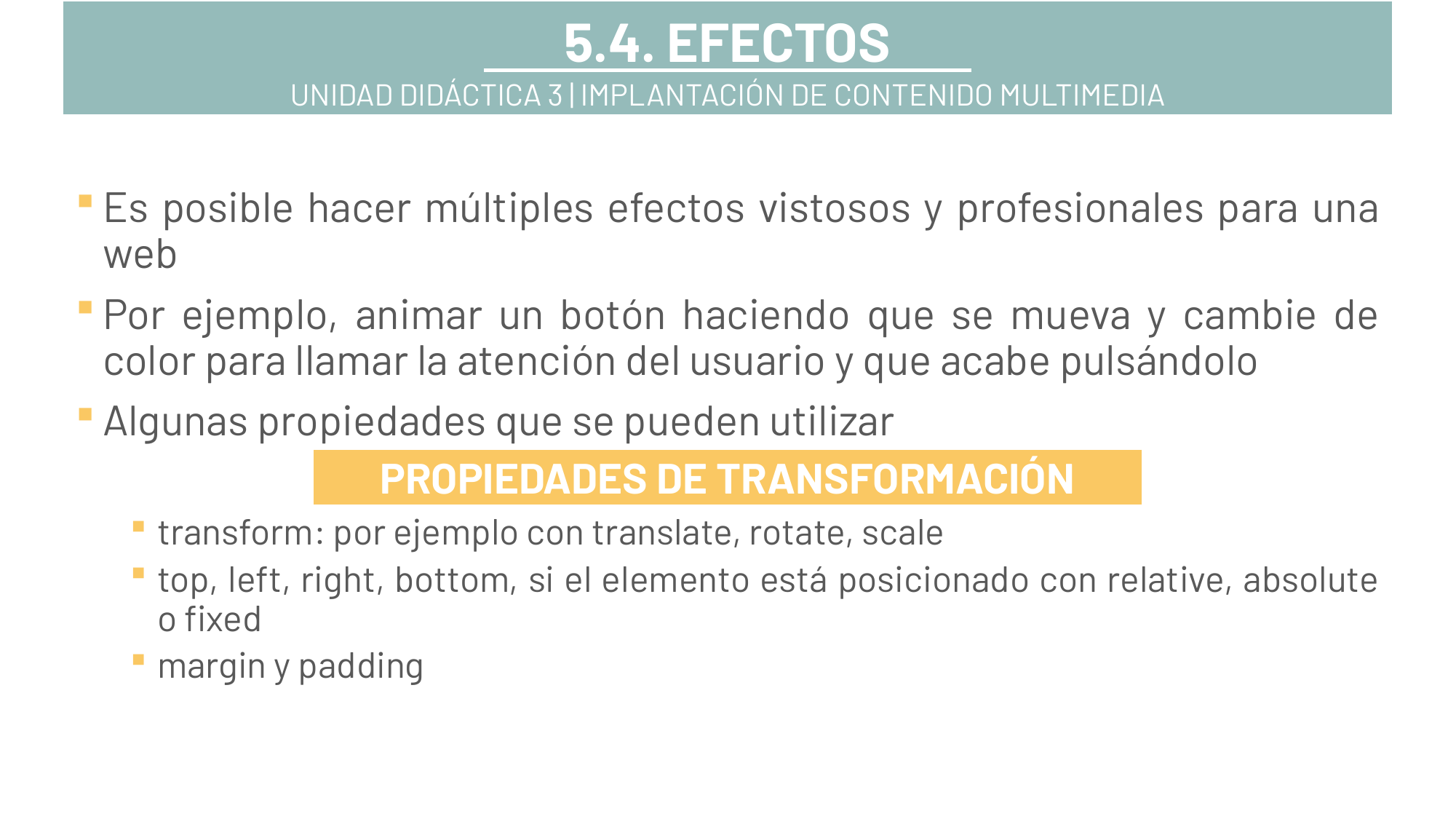

5.4. EFECTOS
UNIDAD DIDÁCTICA 3 | IMPLANTACIÓN DE CONTENIDO MULTIMEDIA
Es posible hacer múltiples efectos vistosos y profesionales para una web
Por ejemplo, animar un botón haciendo que se mueva y cambie de color para llamar la atención del usuario y que acabe pulsándolo
Algunas propiedades que se pueden utilizar

transform: por ejemplo con translate, rotate, scale
top, left, right, bottom, si el elemento está posicionado con relative, absolute o fixed
margin y padding

PROPIEDADES DE TRANSFORMACIÓN